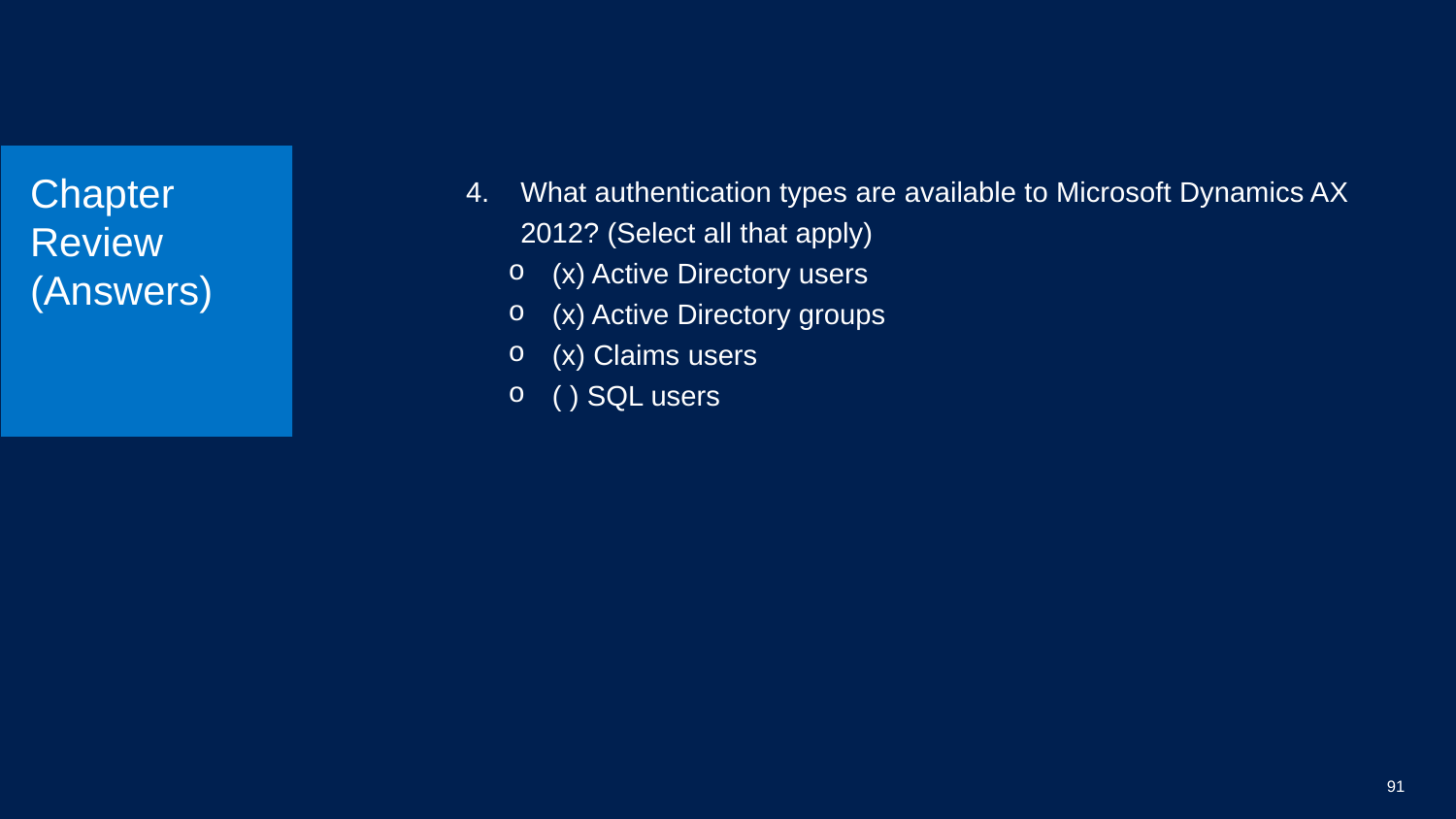

# Chapter Review (Answers)
What authentication types are available to Microsoft Dynamics AX 2012? (Select all that apply)
(x) Active Directory users
(x) Active Directory groups
(x) Claims users
( ) SQL users

91